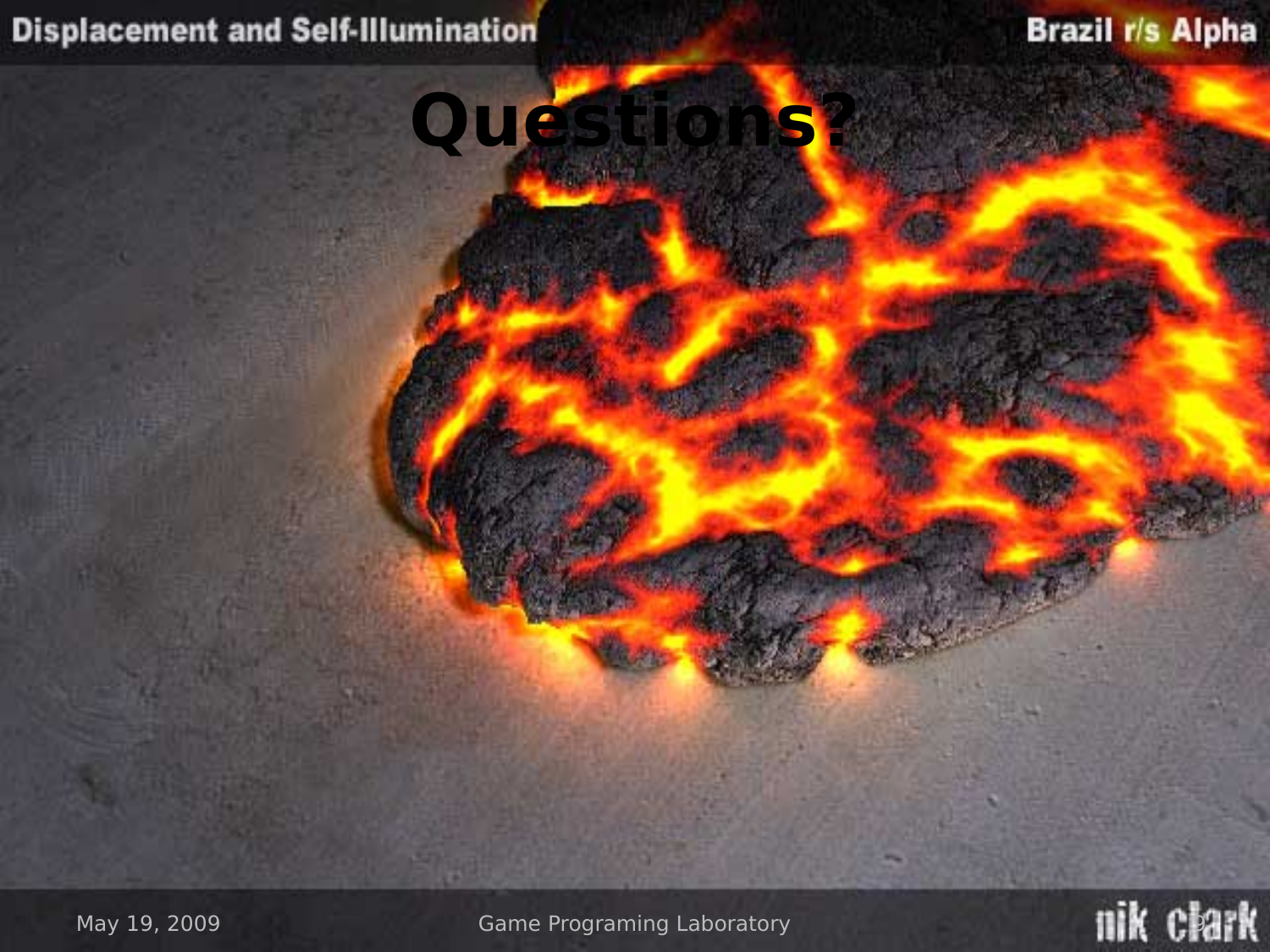

# Questions?
May 19, 2009
Game Programing Laboratory
9